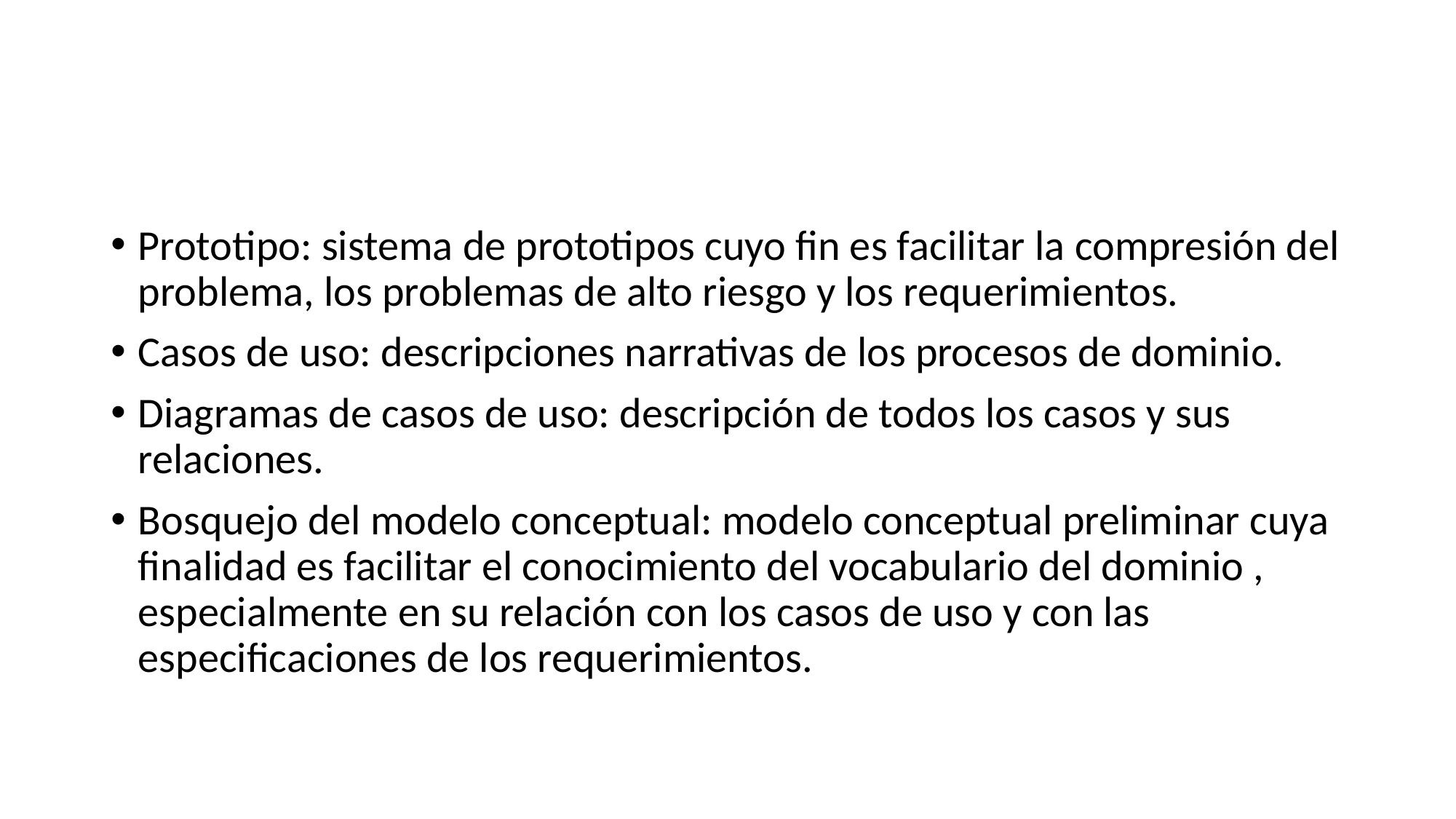

#
Prototipo: sistema de prototipos cuyo fin es facilitar la compresión del problema, los problemas de alto riesgo y los requerimientos.
Casos de uso: descripciones narrativas de los procesos de dominio.
Diagramas de casos de uso: descripción de todos los casos y sus relaciones.
Bosquejo del modelo conceptual: modelo conceptual preliminar cuya finalidad es facilitar el conocimiento del vocabulario del dominio , especialmente en su relación con los casos de uso y con las especificaciones de los requerimientos.